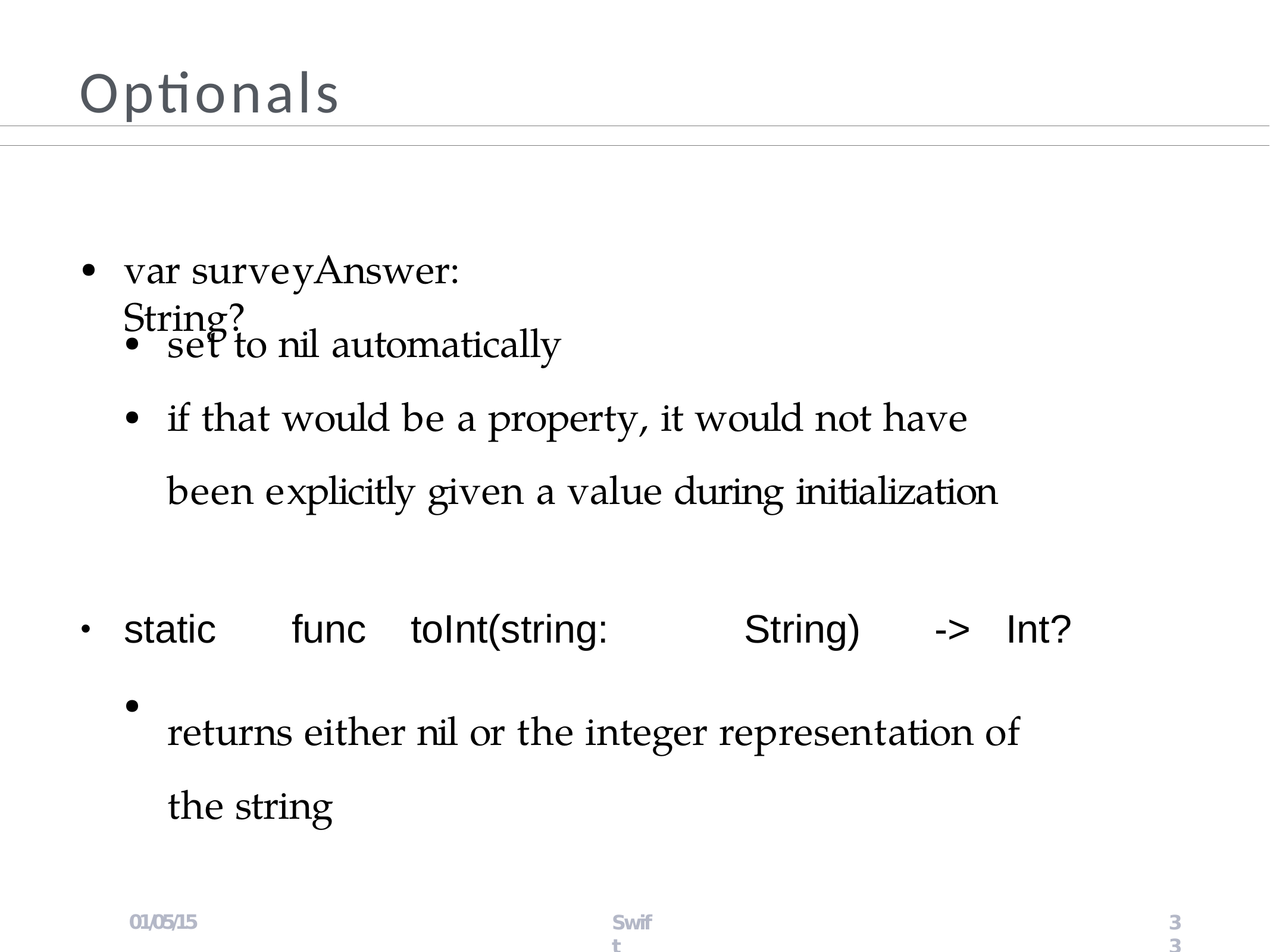

# Optionals
var surveyAnswer: String?
•
set to nil automatically
if that would be a property, it would not have been explicitly given a value during initialization
•
•
static	func	toInt(string:	String)	->	Int?
•
returns either nil or the integer representation of the string
•
01/05/15
Swift
33